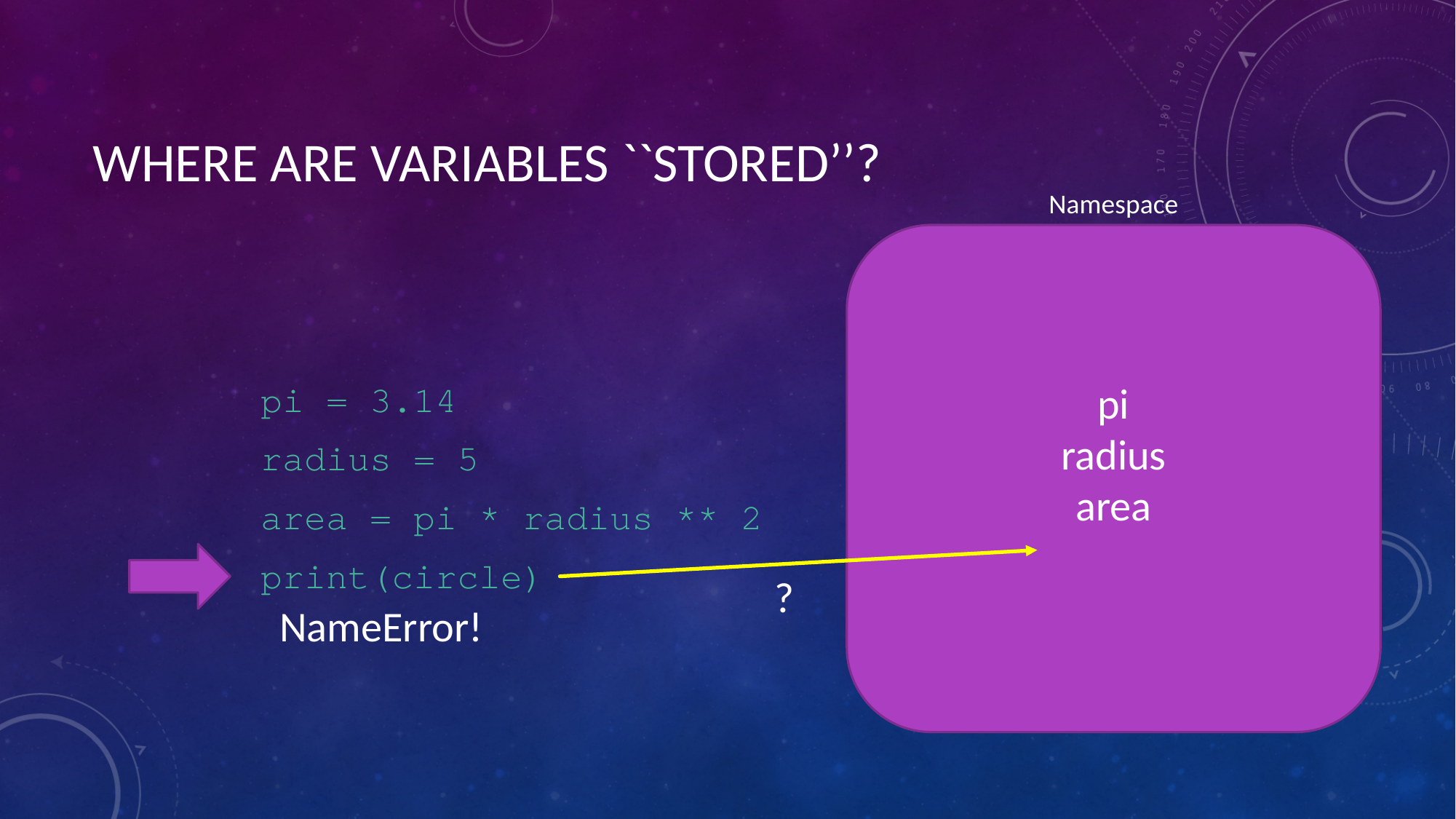

# WhEre are variables ``Stored’’?
Namespace
pi
radius
area

pi = 3.14
radius = 5
area = pi * radius ** 2
print(circle)

?
NameError!